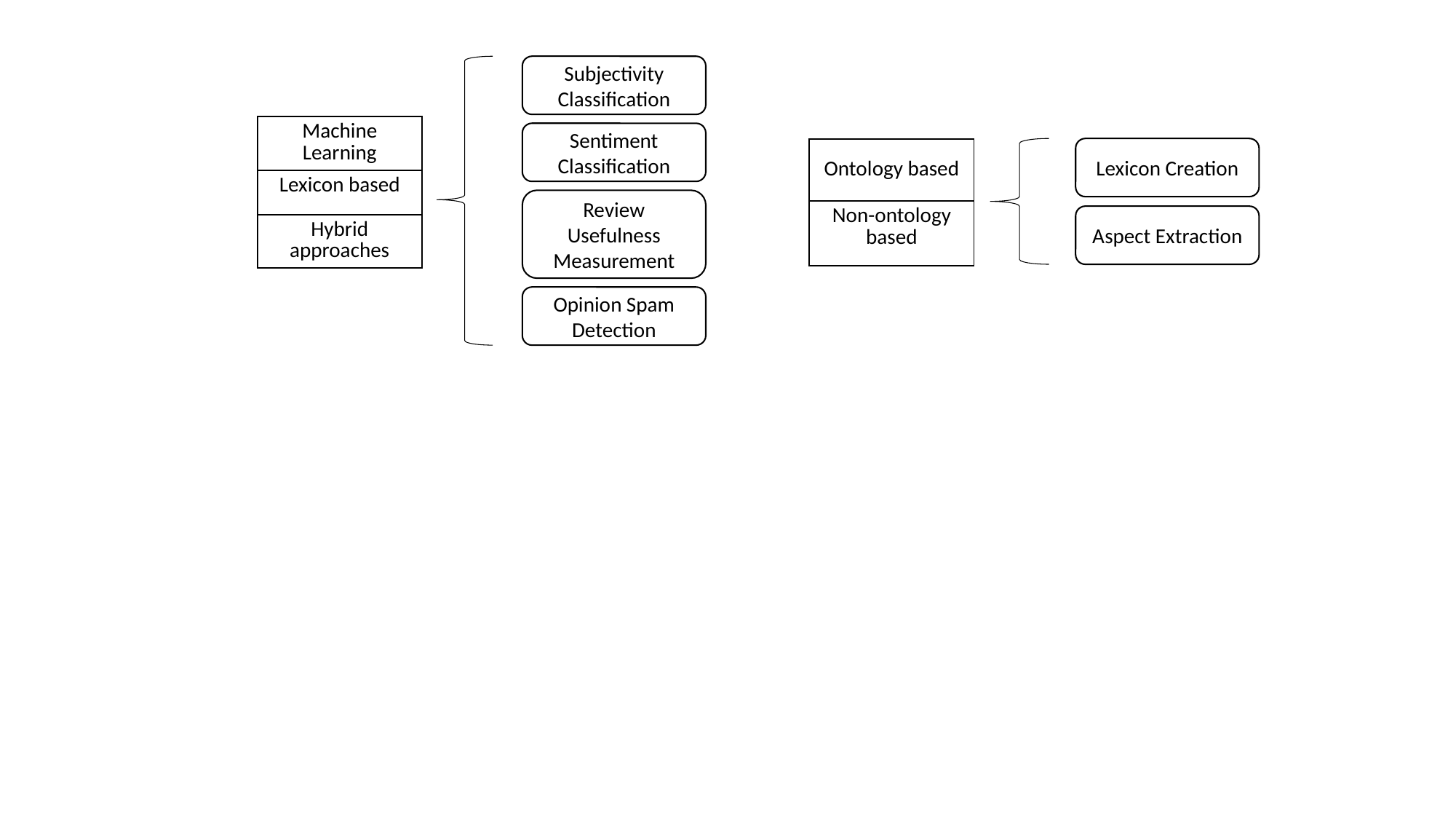

Subjectivity Classification
| Machine Learning |
| --- |
| Lexicon based |
| Hybrid approaches |
Sentiment Classification

Lexicon Creation
| Ontology based |
| --- |
| Non-ontology based |
Review Usefulness Measurement
Aspect Extraction
Opinion Spam Detection